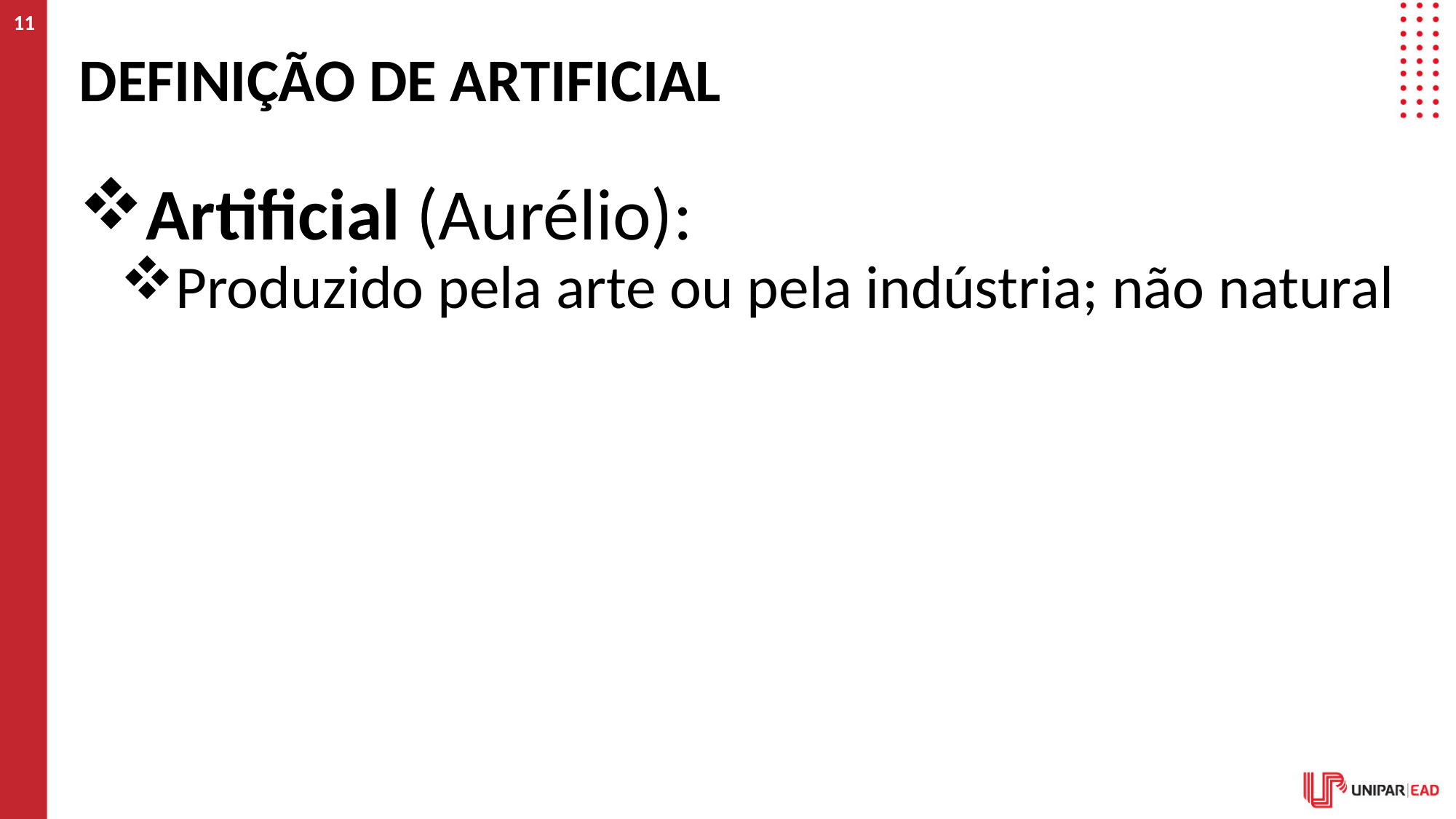

11
# Definição de Artificial
Artificial (Aurélio):
Produzido pela arte ou pela indústria; não natural